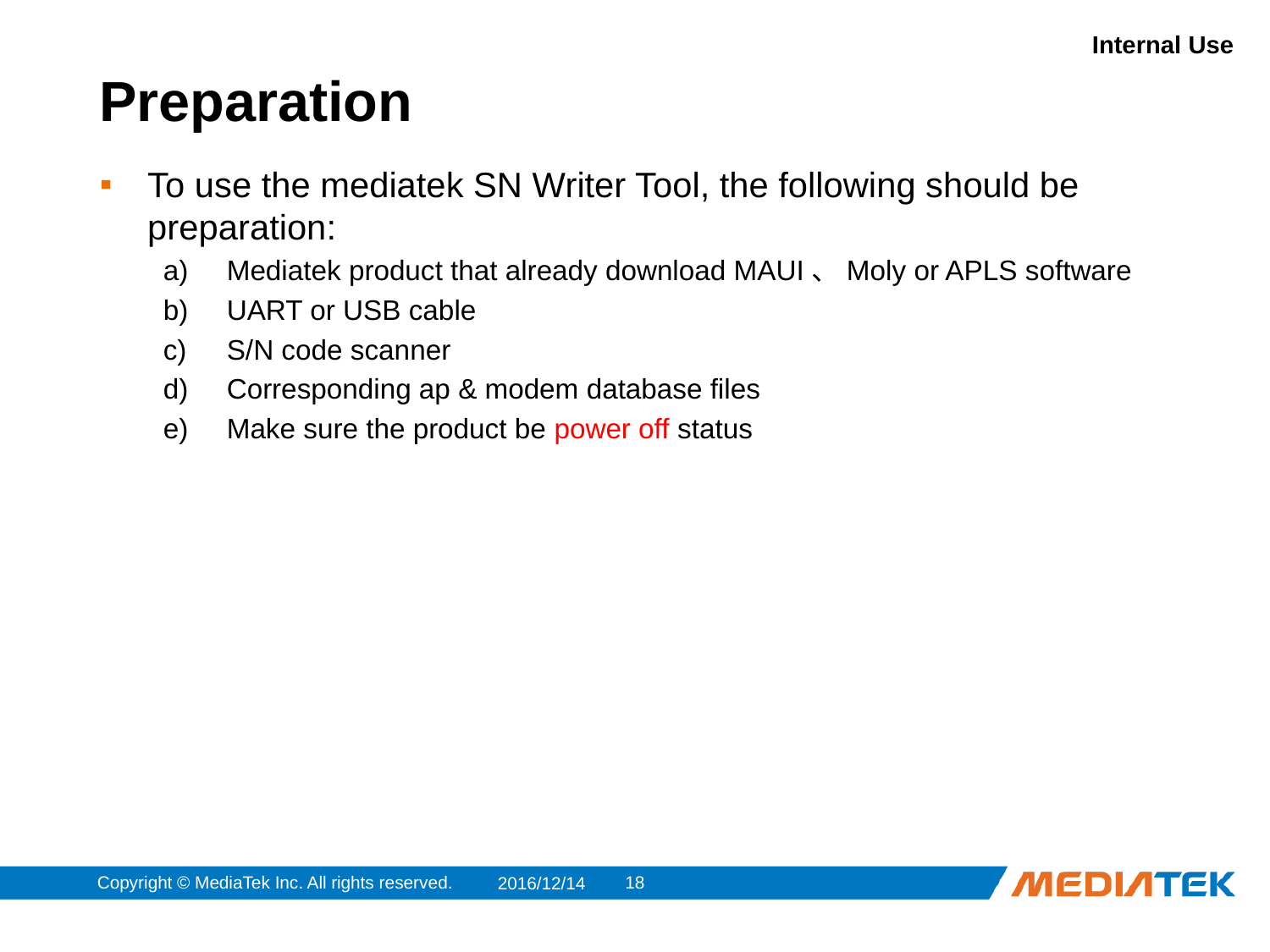

# Preparation
To use the mediatek SN Writer Tool, the following should be preparation:
Mediatek product that already download MAUI、Moly or APLS software
UART or USB cable
S/N code scanner
Corresponding ap & modem database files
Make sure the product be power off status
Copyright © MediaTek Inc. All rights reserved.
18
2016/12/14